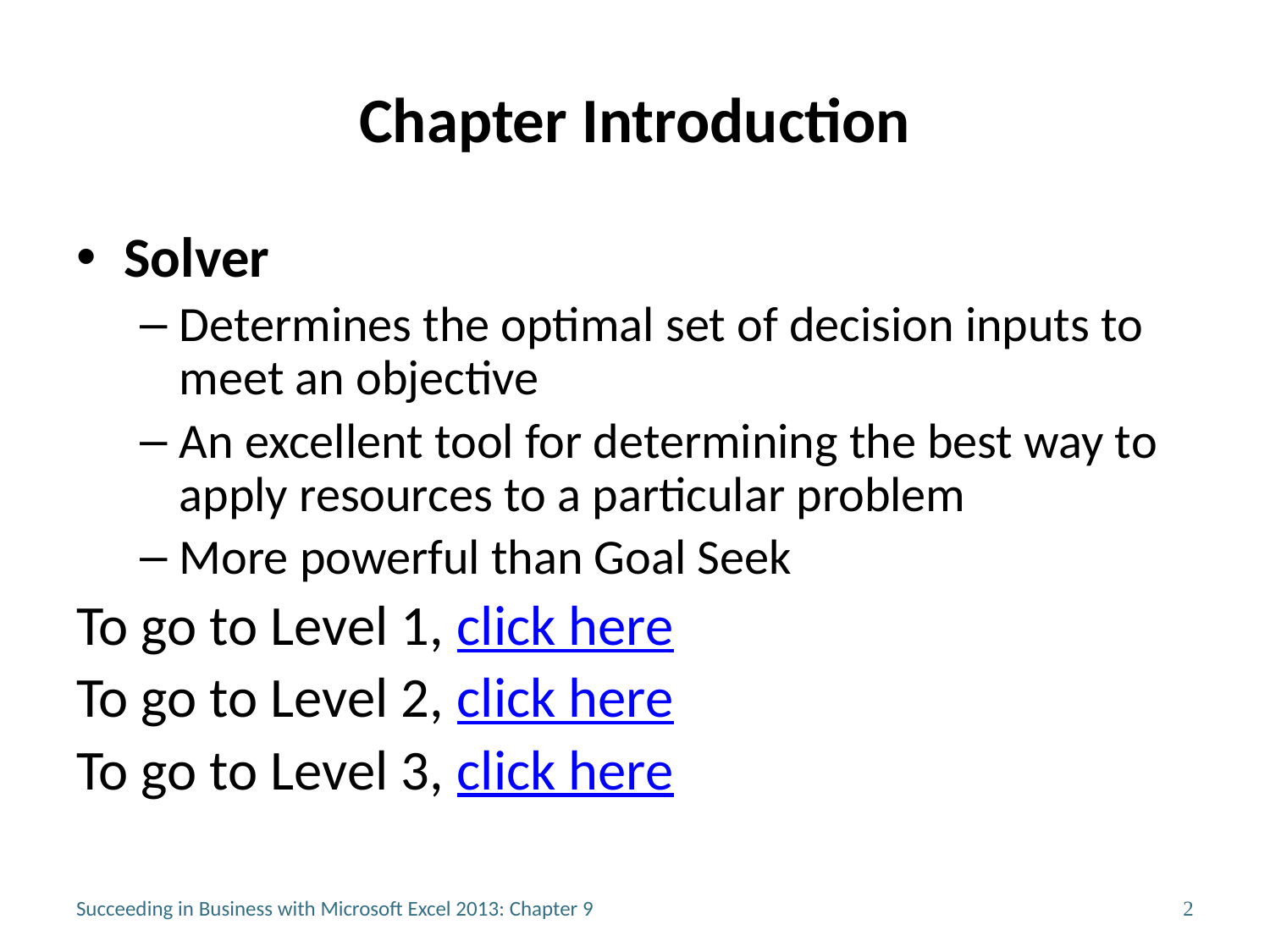

# Chapter Introduction
Solver
Determines the optimal set of decision inputs to meet an objective
An excellent tool for determining the best way to apply resources to a particular problem
More powerful than Goal Seek
To go to Level 1, click here
To go to Level 2, click here
To go to Level 3, click here
Succeeding in Business with Microsoft Excel 2013: Chapter 9
2